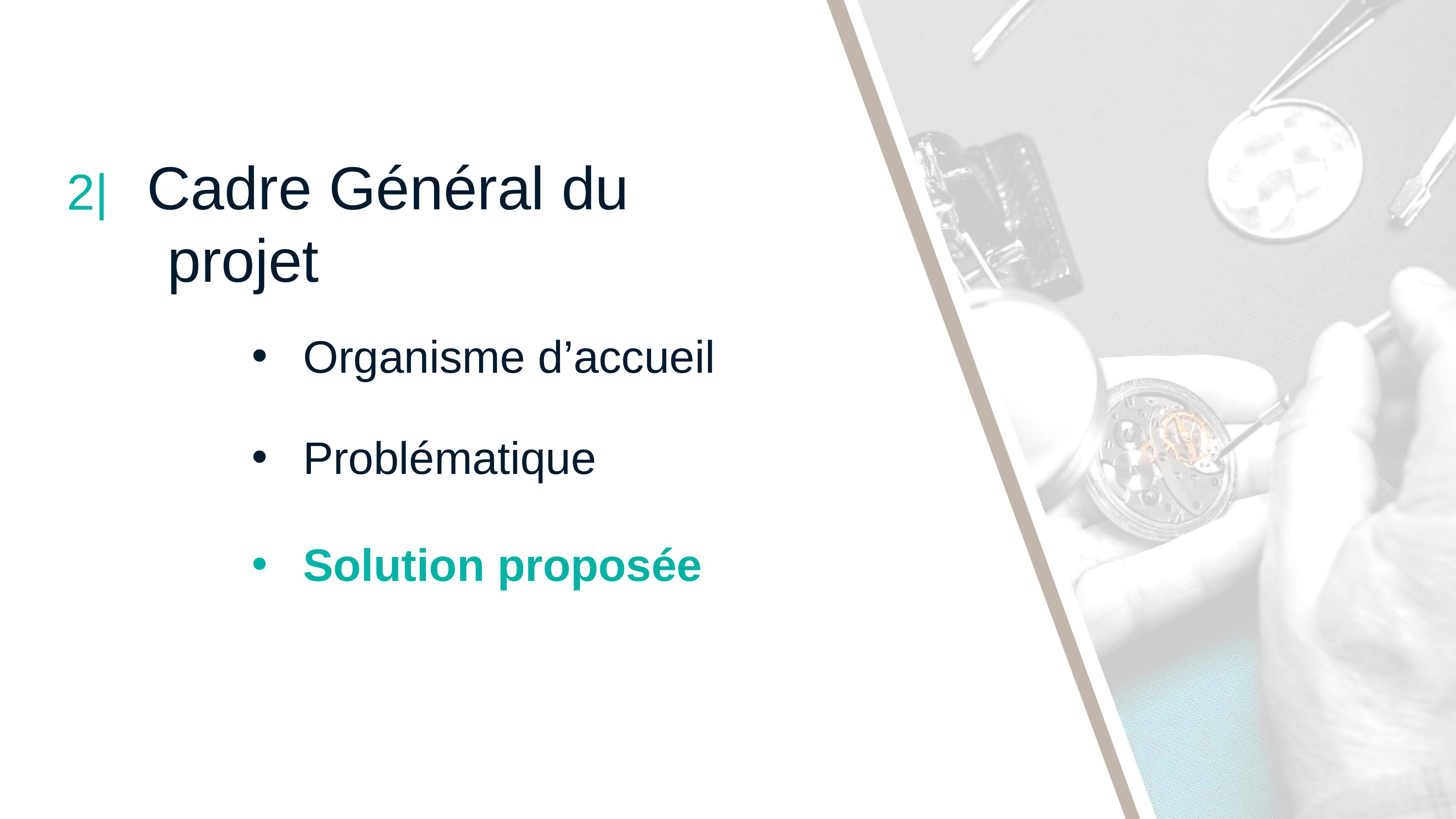

2|
Cadre Général du projet
Organisme d’accueil
Problématique
Solution proposée